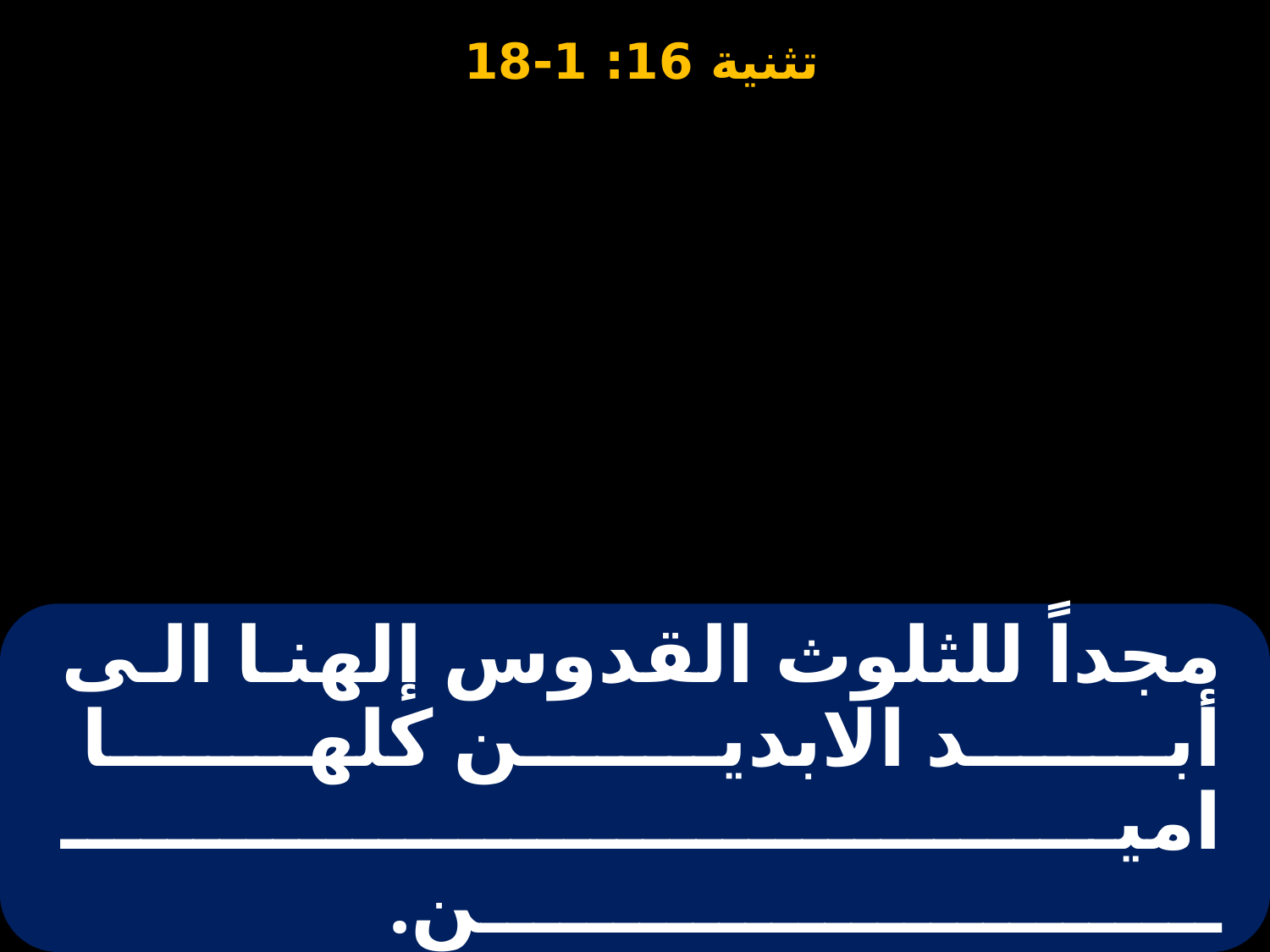

# مجداً للثلوث القدوس إلهنا الى أبد الابدين كلها اميـــــــــــــــــــــــــــــــــــــــــــــــــــــــــــــــــــن.